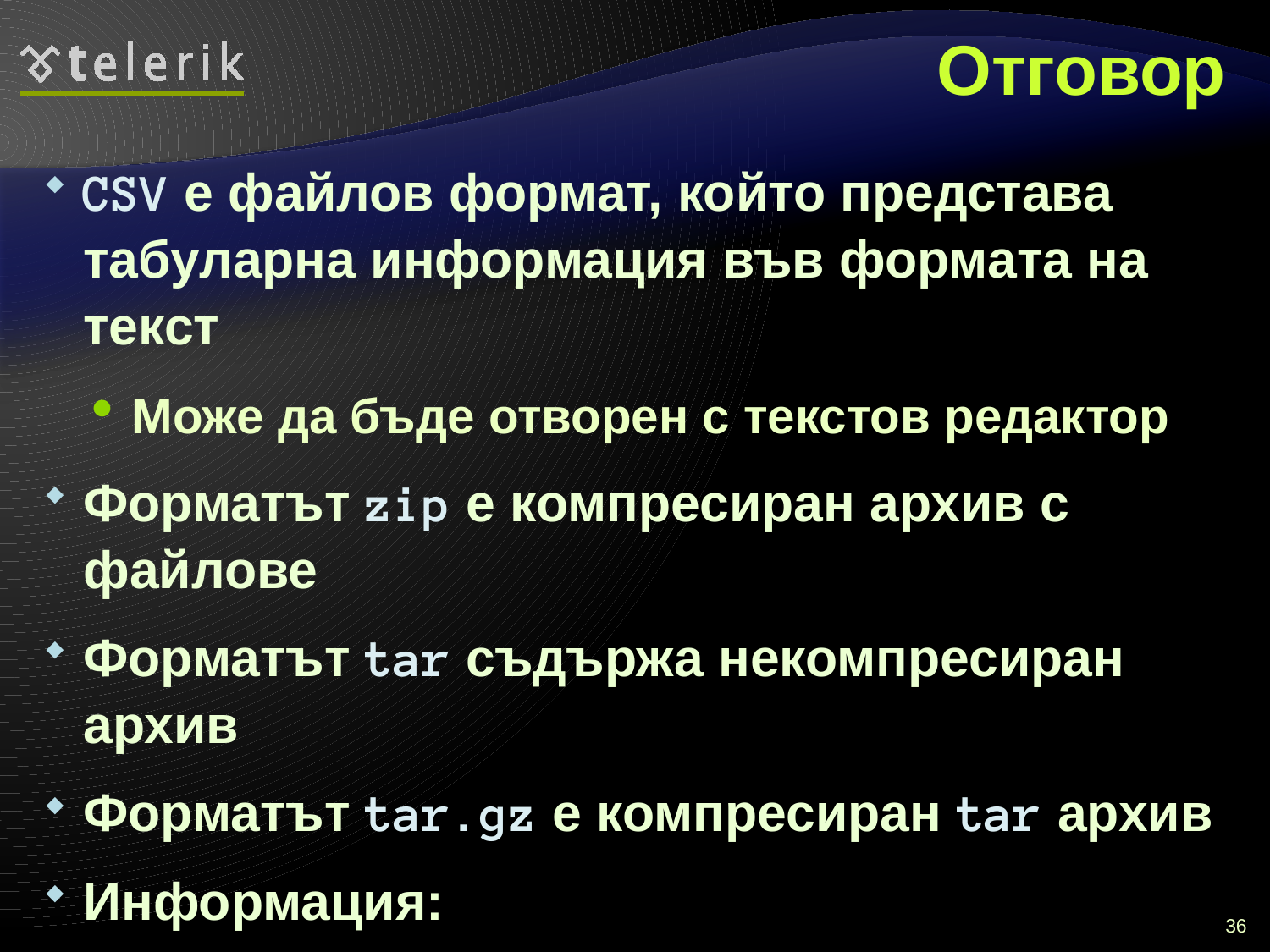

# Отговор
CSV e файлов формат, който представа табуларна информация във формата на текст
Може да бъде отворен с текстов редактор
Форматът zip e компресиран архив с файлове
Форматът tar съдържа некомпресиран архив
Форматът tar.gz e компресиран tar архив
Информация:
http://en.wikipedia.org/wiki/List_of_archive_formats
http://en.wikipedia.org/wiki/Comma-separated_values
36